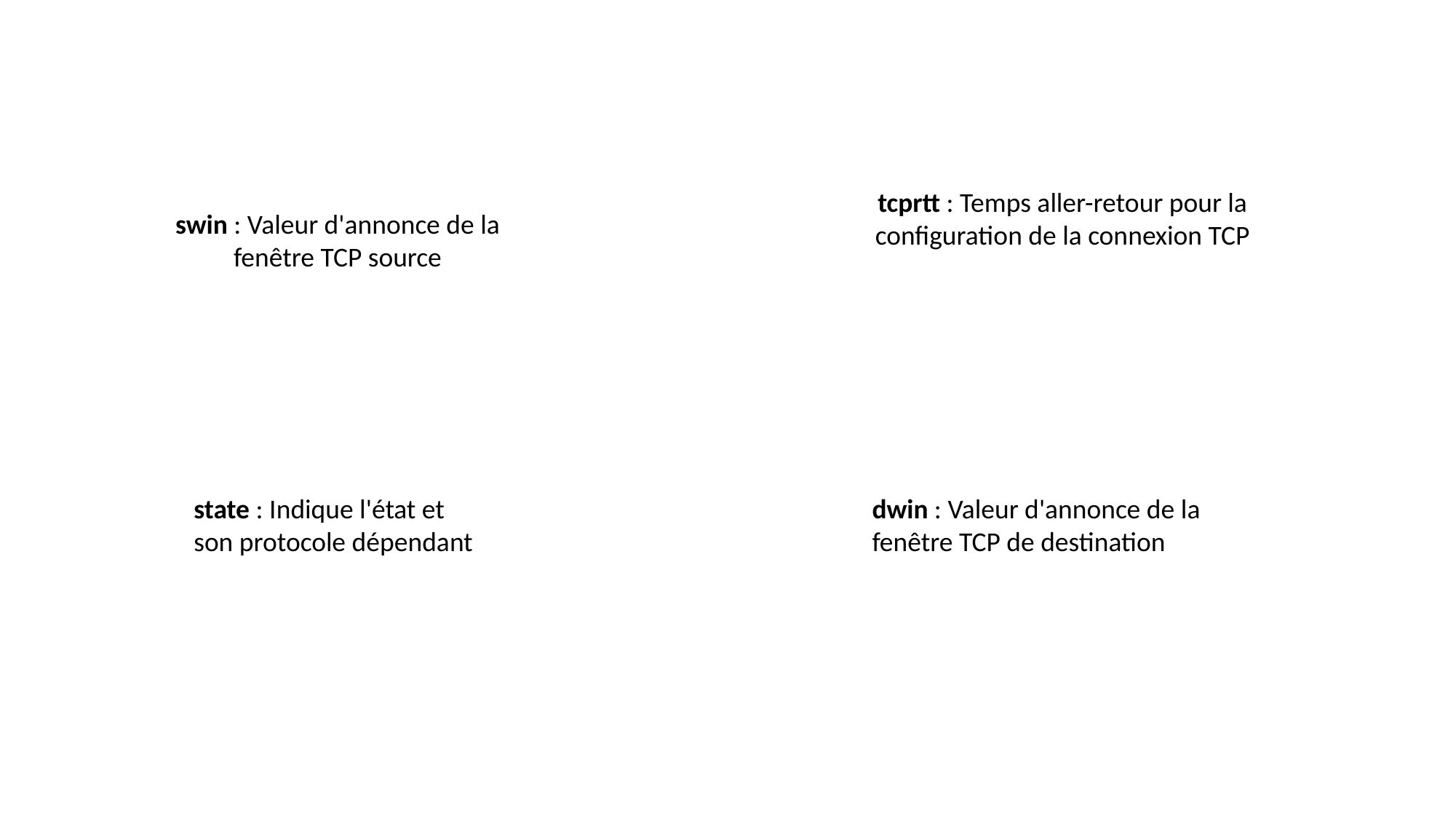

tcprtt : Temps aller-retour pour la configuration de la connexion TCP
swin : Valeur d'annonce de la fenêtre TCP source

dwin : Valeur d'annonce de la fenêtre TCP de destination
state : Indique l'état et son protocole dépendant